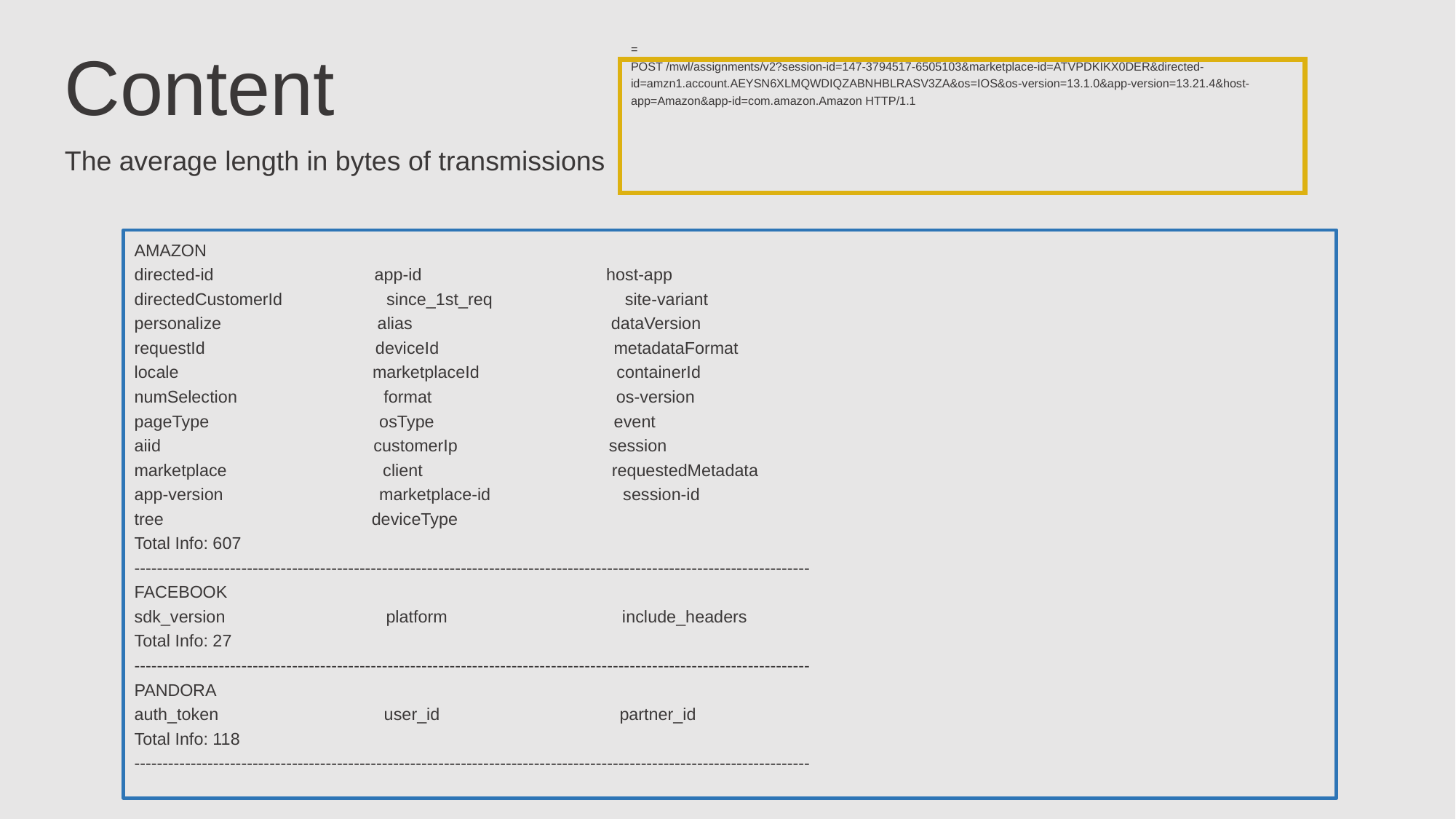

=
POST /mwl/assignments/v2?session-id=147-3794517-6505103&marketplace-id=ATVPDKIKX0DER&directed-id=amzn1.account.AEYSN6XLMQWDIQZABNHBLRASV3ZA&os=IOS&os-version=13.1.0&app-version=13.21.4&host-app=Amazon&app-id=com.amazon.Amazon HTTP/1.1
Content
The average length in bytes of transmissions

AMAZON
directed-id                                  app-id                                       host-app
directedCustomerId                      since_1st_req                            site-variant
personalize                                 alias                                          dataVersion
requestId                                    deviceId                                     metadataFormat
locale                                         marketplaceId                             containerId
numSelection                               format                                       os-version
pageType                                    osType                                      event
aiid                                             customerIp                                session
marketplace                                 client                                        requestedMetadata
app-version                                 marketplace-id                            session-id
tree                                            deviceType
Total Info: 607
------------------------------------------------------------------------------------------------------------------------
FACEBOOK
sdk_version                                  platform                                     include_headers
Total Info: 27
------------------------------------------------------------------------------------------------------------------------
PANDORA
auth_token                                   user_id                                      partner_id
Total Info: 118
------------------------------------------------------------------------------------------------------------------------

Amazon